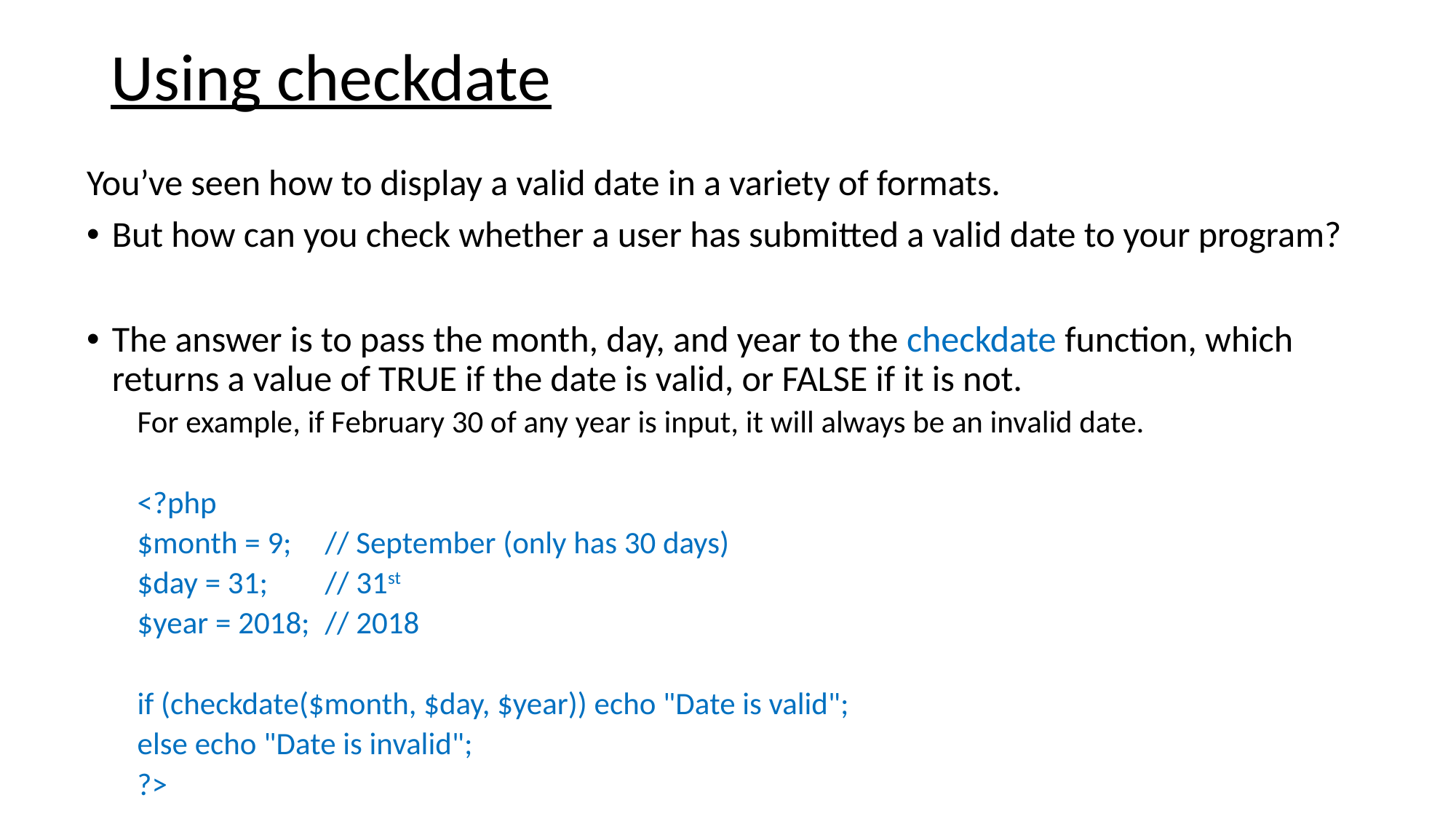

# Using checkdate
You’ve seen how to display a valid date in a variety of formats.
But how can you check whether a user has submitted a valid date to your program?

The answer is to pass the month, day, and year to the checkdate function, which returns a value of TRUE if the date is valid, or FALSE if it is not.
For example, if February 30 of any year is input, it will always be an invalid date.

<?php
	$month = 9; 	// September (only has 30 days)
	$day = 31;	// 31st
	$year = 2018; 	// 2018

	if (checkdate($month, $day, $year)) echo "Date is valid";
	else echo "Date is invalid";
?>